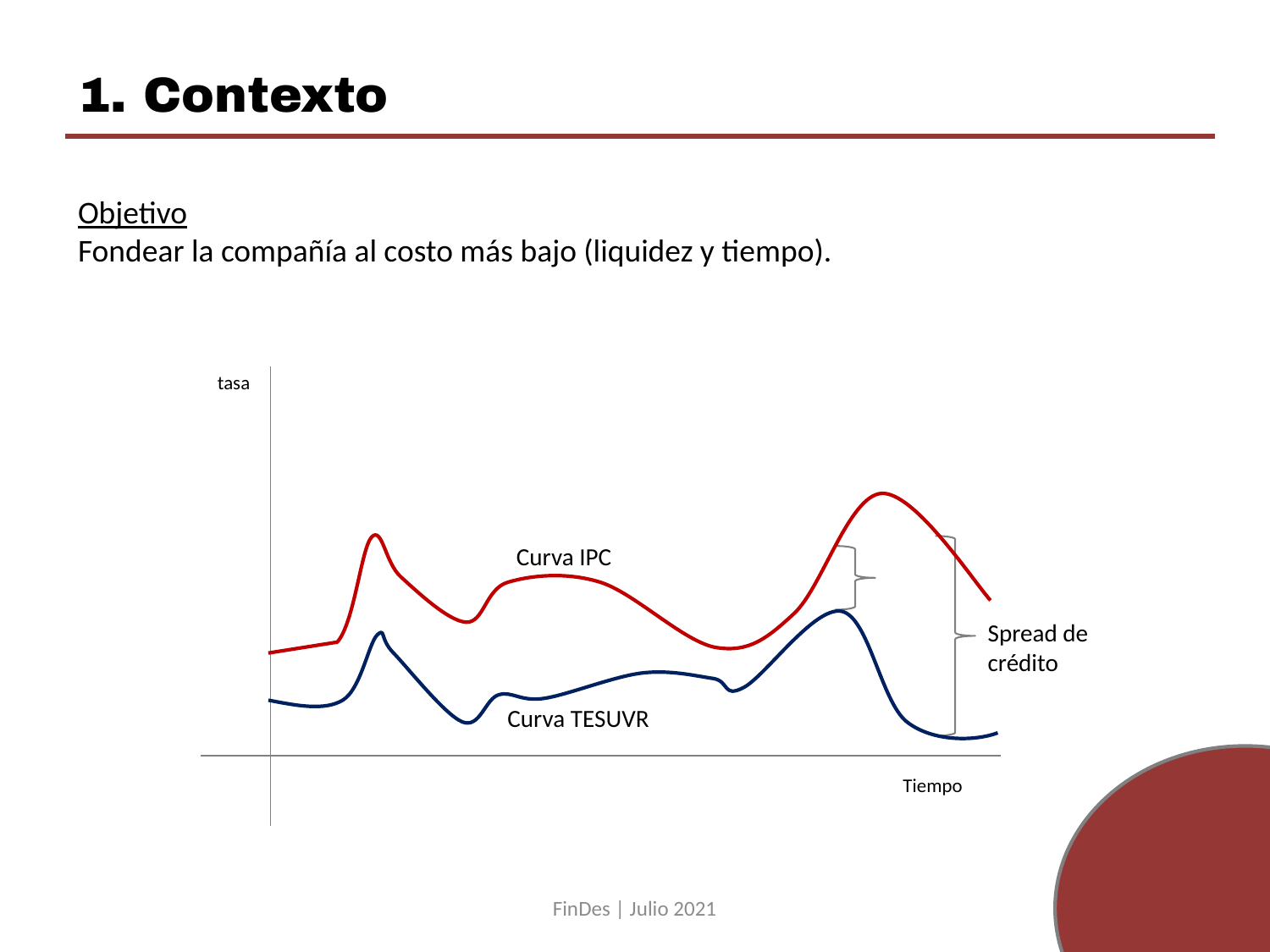

1. Contexto
Objetivo
Fondear la compañía al costo más bajo (liquidez y tiempo).
tasa

Tiempo

Spread de crédito
Curva TESUVR
Curva IPC

FinDes | Julio 2021
3